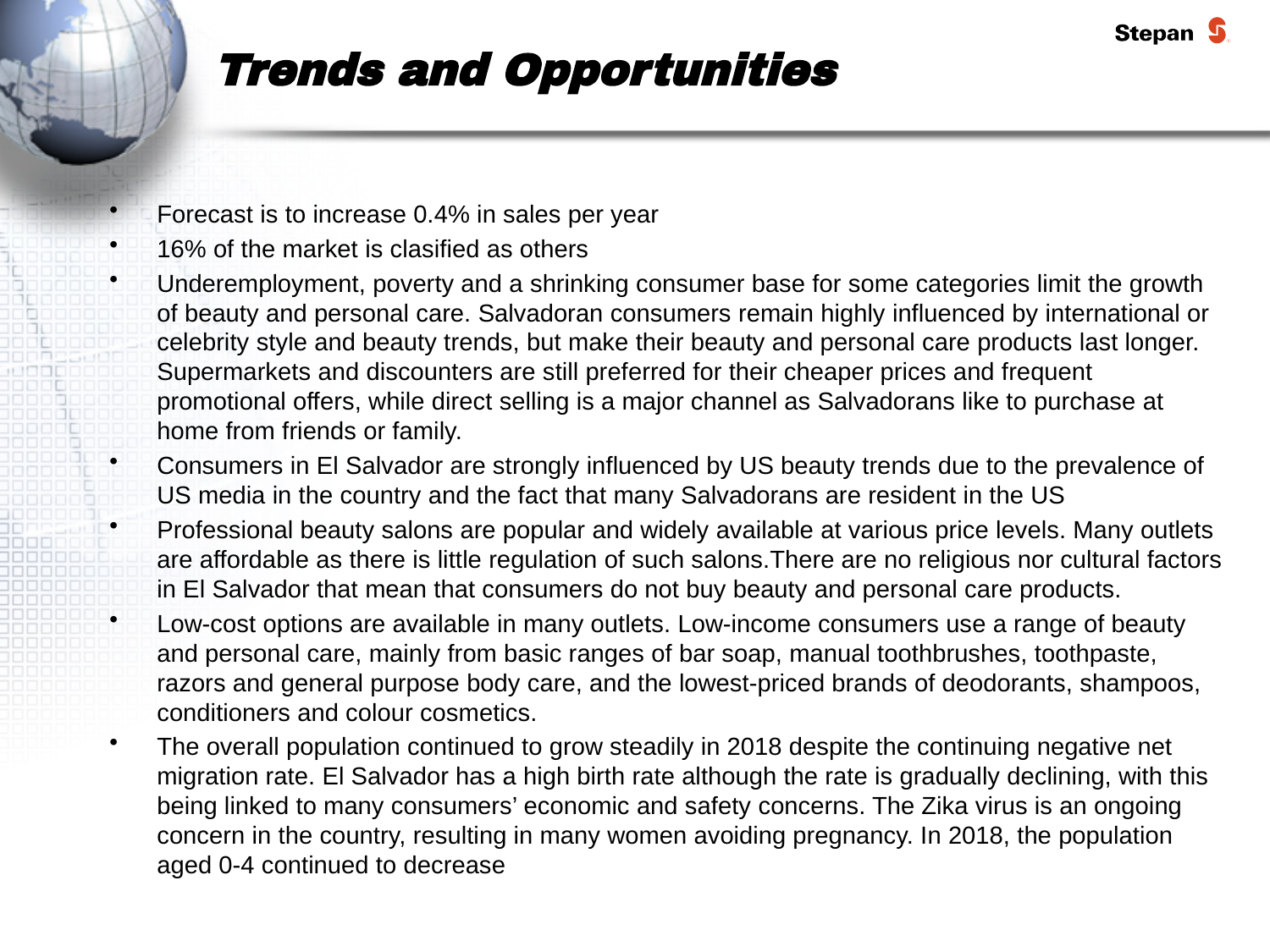

# Trends and Opportunities
Forecast is to increase 0.4% in sales per year
16% of the market is clasified as others
Underemployment, poverty and a shrinking consumer base for some categories limit the growth of beauty and personal care. Salvadoran consumers remain highly influenced by international or celebrity style and beauty trends, but make their beauty and personal care products last longer. Supermarkets and discounters are still preferred for their cheaper prices and frequent promotional offers, while direct selling is a major channel as Salvadorans like to purchase at home from friends or family.
Consumers in El Salvador are strongly influenced by US beauty trends due to the prevalence of US media in the country and the fact that many Salvadorans are resident in the US
Professional beauty salons are popular and widely available at various price levels. Many outlets are affordable as there is little regulation of such salons.There are no religious nor cultural factors in El Salvador that mean that consumers do not buy beauty and personal care products.
Low-cost options are available in many outlets. Low-income consumers use a range of beauty and personal care, mainly from basic ranges of bar soap, manual toothbrushes, toothpaste, razors and general purpose body care, and the lowest-priced brands of deodorants, shampoos, conditioners and colour cosmetics.
The overall population continued to grow steadily in 2018 despite the continuing negative net migration rate. El Salvador has a high birth rate although the rate is gradually declining, with this being linked to many consumers’ economic and safety concerns. The Zika virus is an ongoing concern in the country, resulting in many women avoiding pregnancy. In 2018, the population aged 0-4 continued to decrease